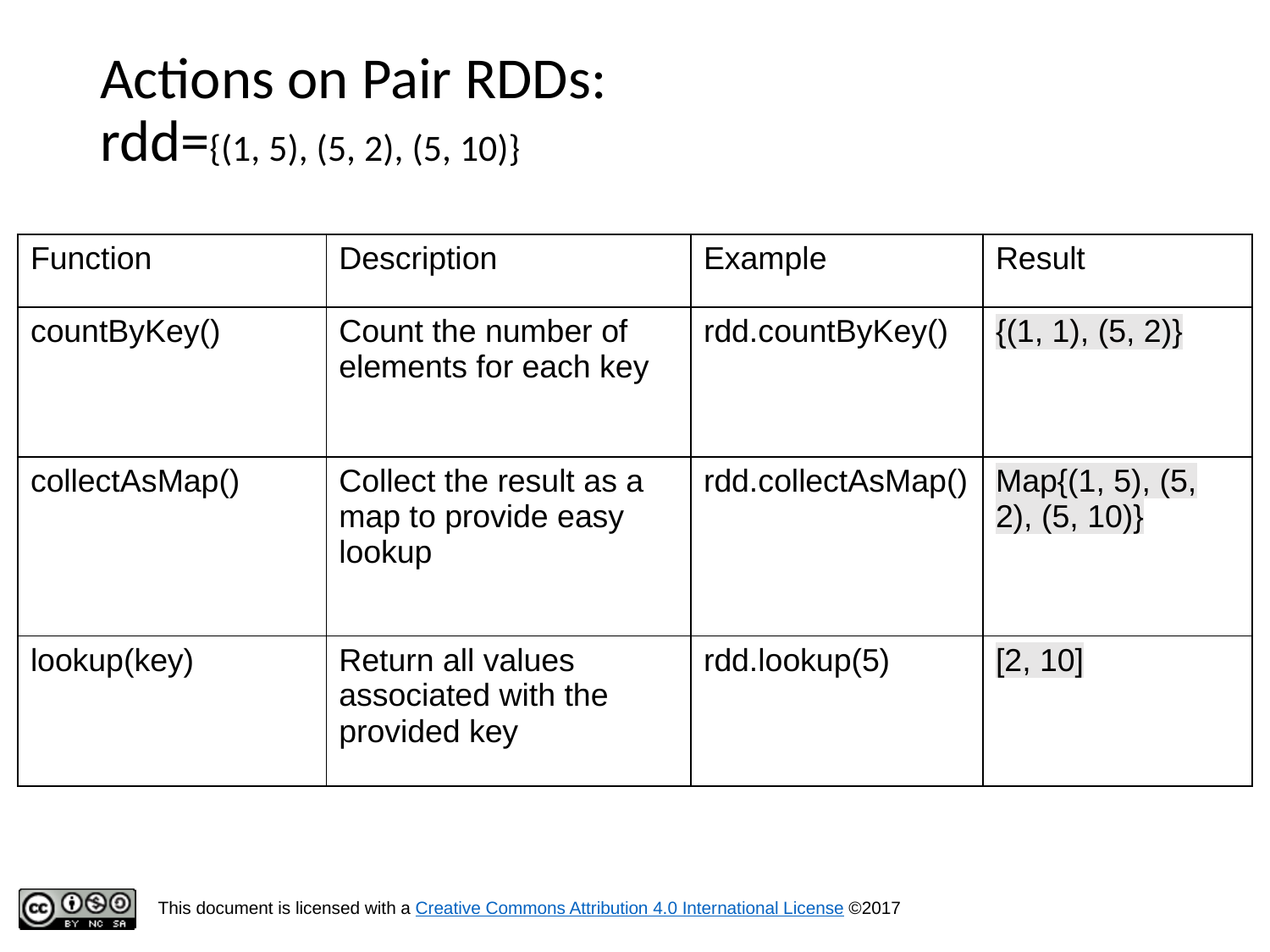

# Actions on Pair RDDs:
rdd={(1, 5), (5, 2), (5, 10)}

| Function | Description | Example | Result |
| --- | --- | --- | --- |
| countByKey() | Count the number of elements for each key | rdd.countByKey() | {(1, 1), (5, 2)} |
| collectAsMap() | Collect the result as a map to provide easy lookup | rdd.collectAsMap() | Map{(1, 5), (5, 2), (5, 10)} |
| lookup(key) | Return all values associated with the provided key | rdd.lookup(5) | [2, 10] |